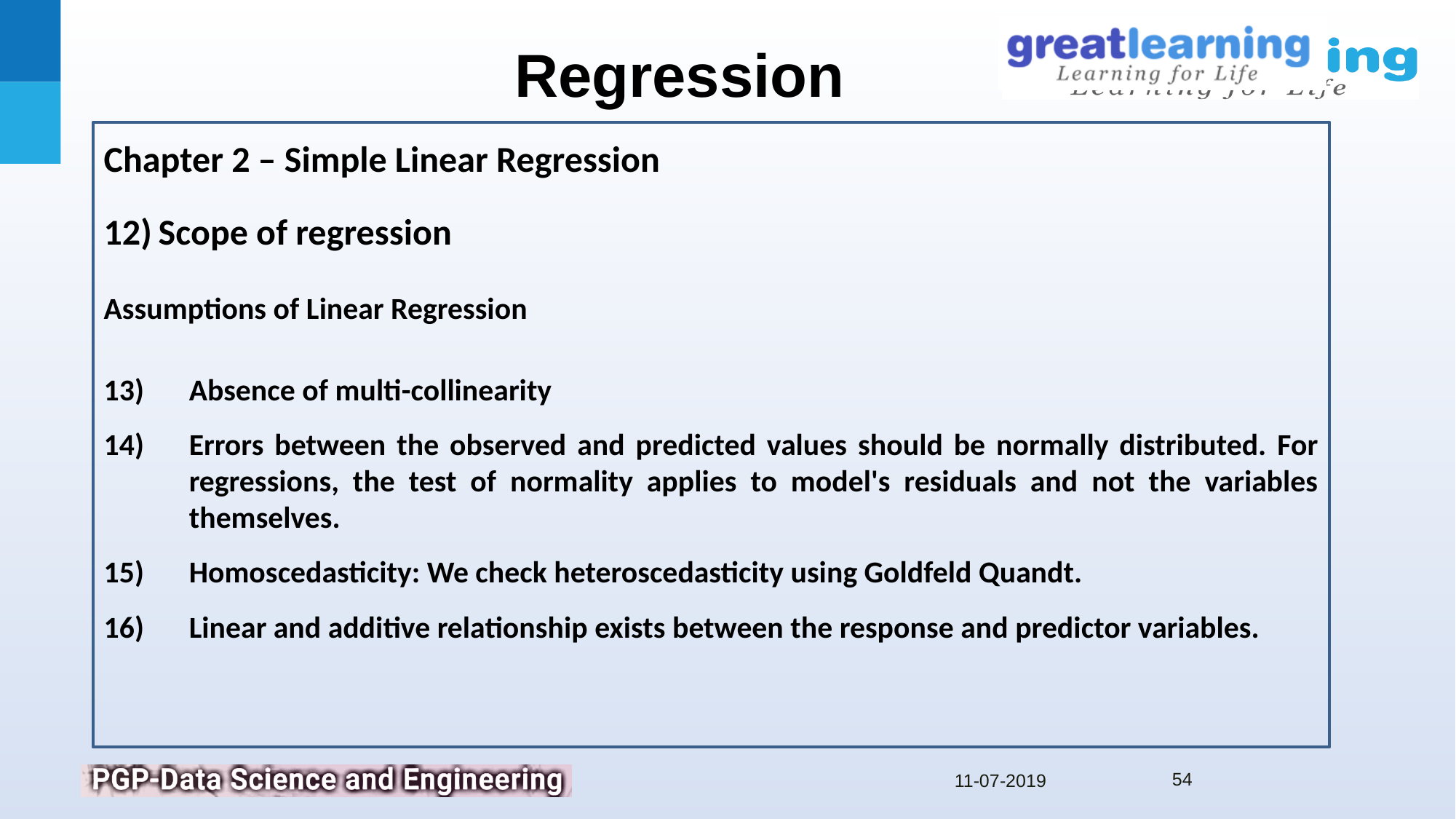

Chapter 2 – Simple Linear Regression
Scope of regression

Assumptions of Linear Regression

Absence of multi-collinearity
Errors between the observed and predicted values should be normally distributed. For regressions, the test of normality applies to model's residuals and not the variables themselves.
Homoscedasticity: We check heteroscedasticity using Goldfeld Quandt.
Linear and additive relationship exists between the response and predictor variables.
54
11-07-2019